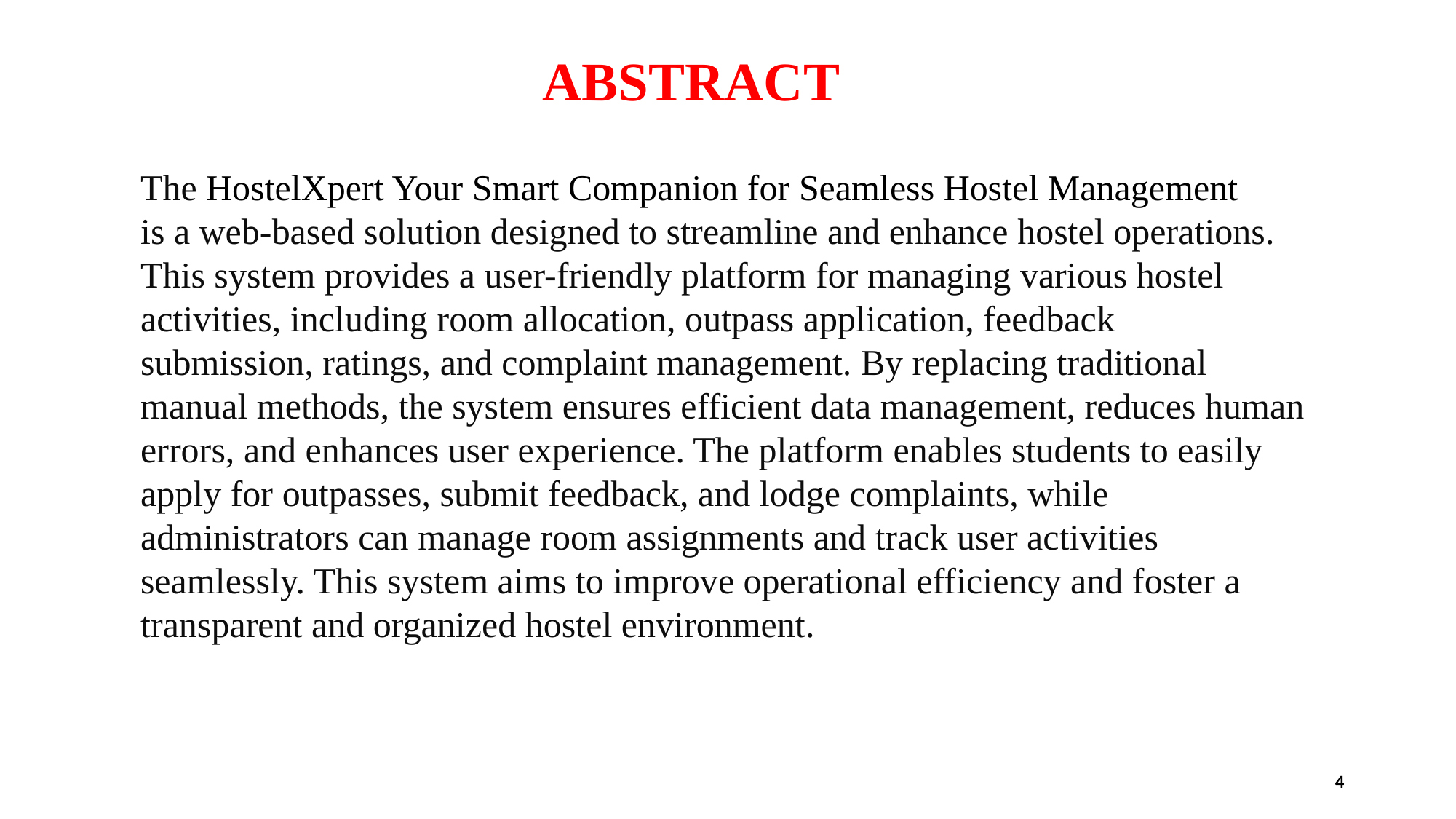

# ABSTRACT
The HostelXpert Your Smart Companion for Seamless Hostel Management
is a web-based solution designed to streamline and enhance hostel operations. This system provides a user-friendly platform for managing various hostel activities, including room allocation, outpass application, feedback submission, ratings, and complaint management. By replacing traditional manual methods, the system ensures efficient data management, reduces human errors, and enhances user experience. The platform enables students to easily apply for outpasses, submit feedback, and lodge complaints, while administrators can manage room assignments and track user activities seamlessly. This system aims to improve operational efficiency and foster a transparent and organized hostel environment.
4